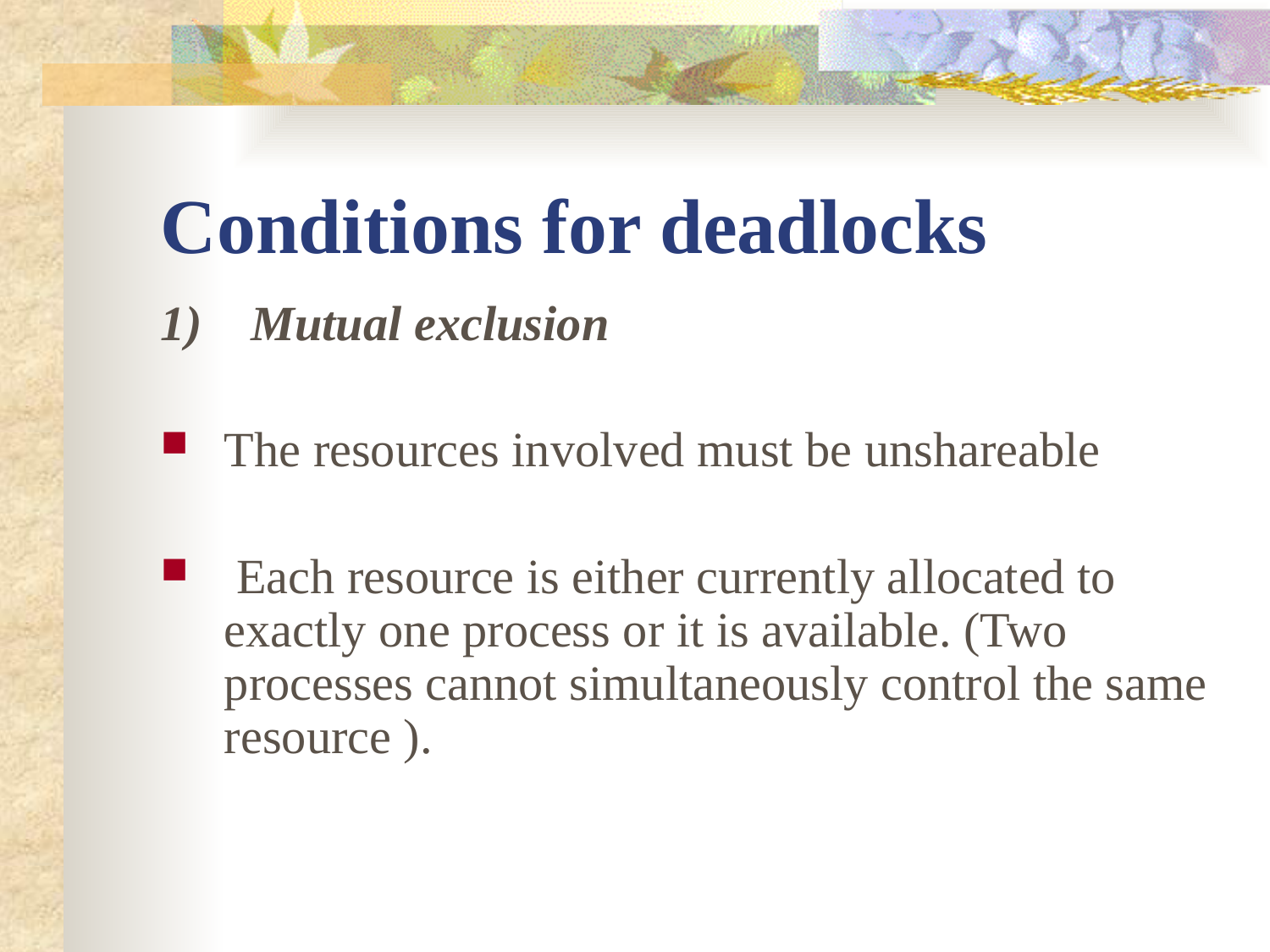

# Conditions for deadlocks
1)    Mutual exclusion

The resources involved must be unshareable

 Each resource is either currently allocated to exactly one process or it is available. (Two processes cannot simultaneously control the same resource ).